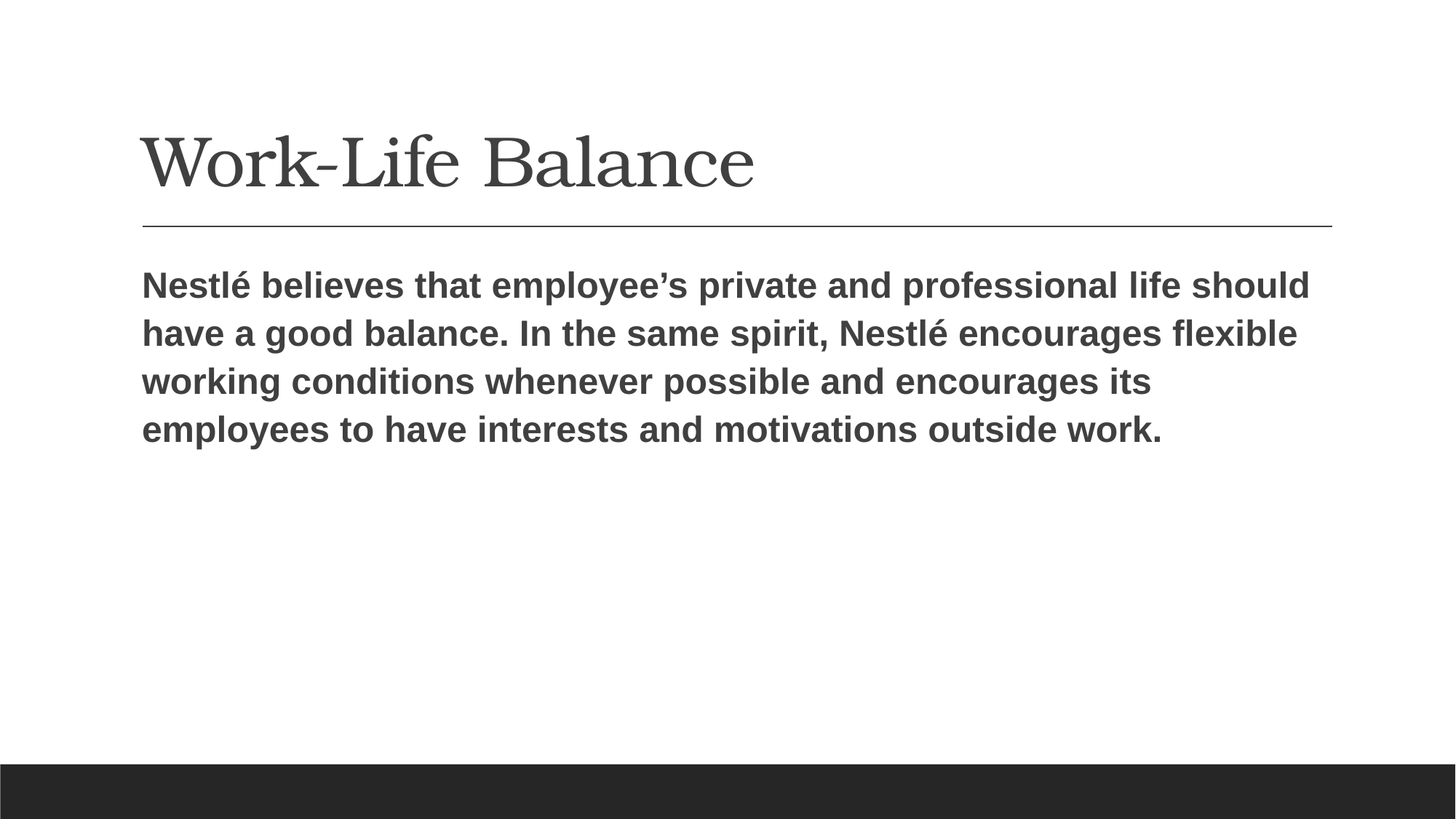

# Work-Life Balance
Nestlé believes that employee’s private and professional life should have a good balance. In the same spirit, Nestlé encourages flexible working conditions whenever possible and encourages its employees to have interests and motivations outside work.